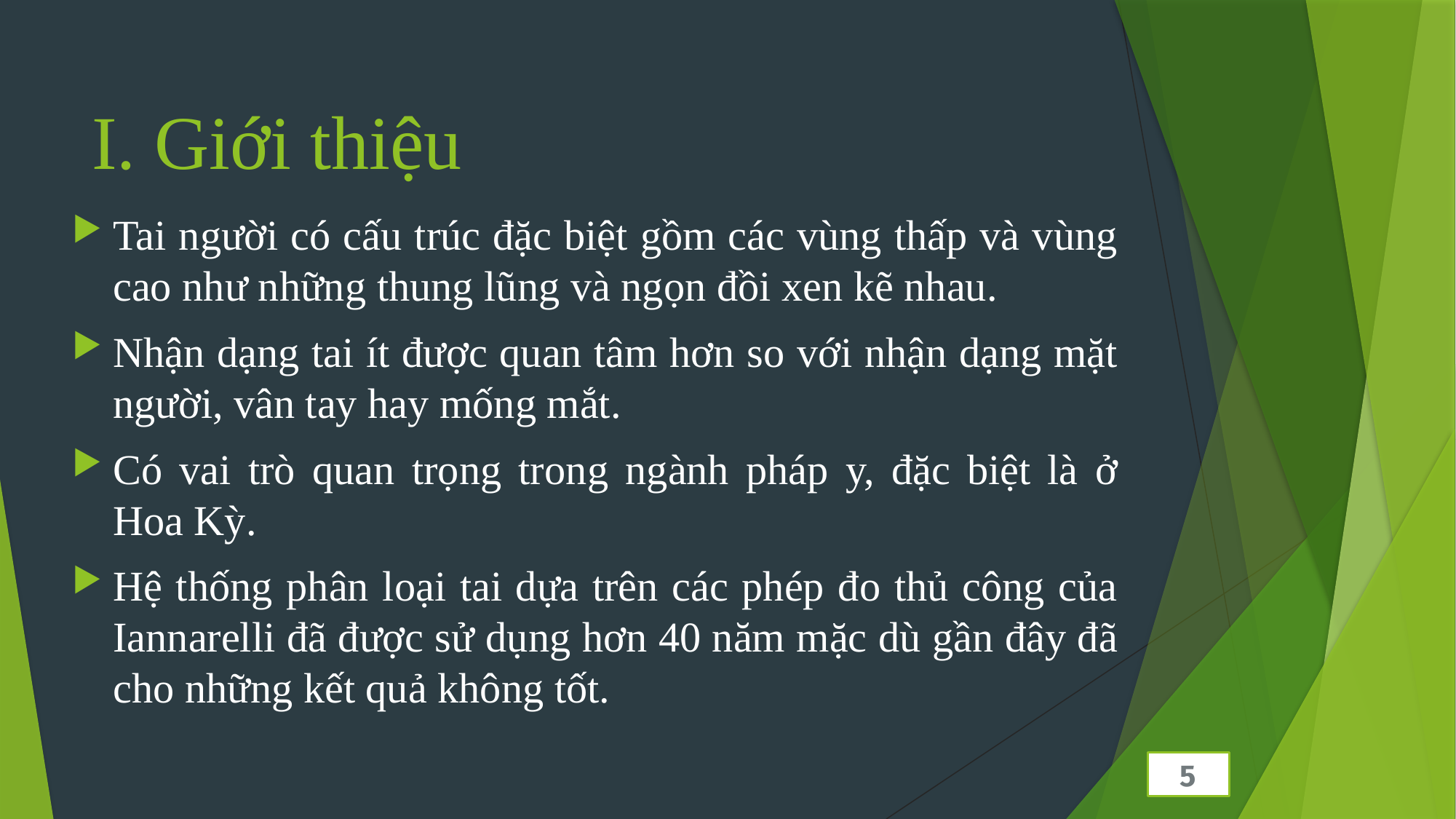

# I. Giới thiệu
Tai người có cấu trúc đặc biệt gồm các vùng thấp và vùng cao như những thung lũng và ngọn đồi xen kẽ nhau.
Nhận dạng tai ít được quan tâm hơn so với nhận dạng mặt người, vân tay hay mống mắt.
Có vai trò quan trọng trong ngành pháp y, đặc biệt là ở Hoa Kỳ.
Hệ thống phân loại tai dựa trên các phép đo thủ công của Iannarelli đã được sử dụng hơn 40 năm mặc dù gần đây đã cho những kết quả không tốt.

5